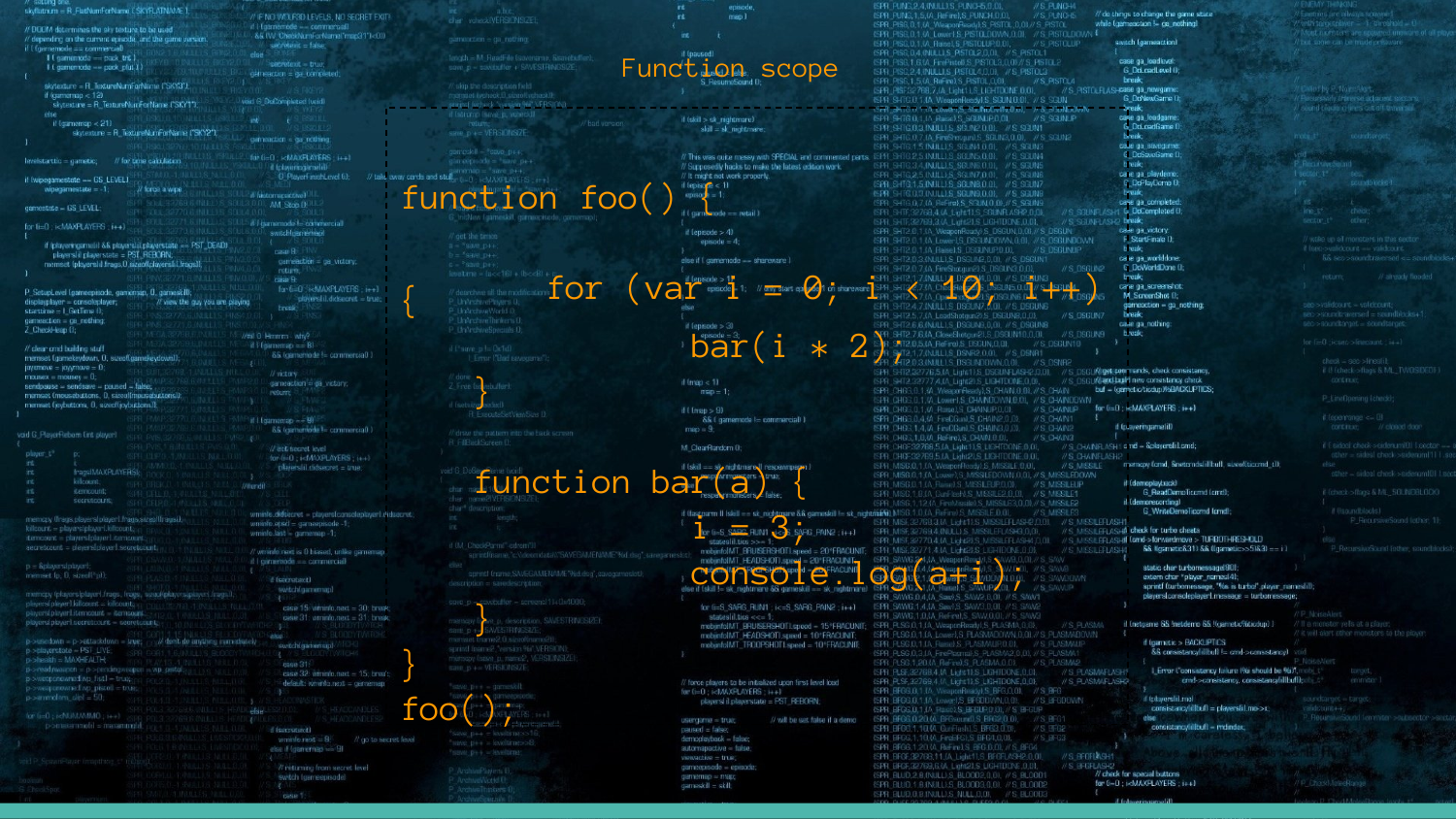

Function scope

function foo() {

	for (var i = 0; i < 10; i++) {
		bar(i * 2);
}

function bar(a) {
		i = 3;
		console.log(a+i);
}
}
foo();